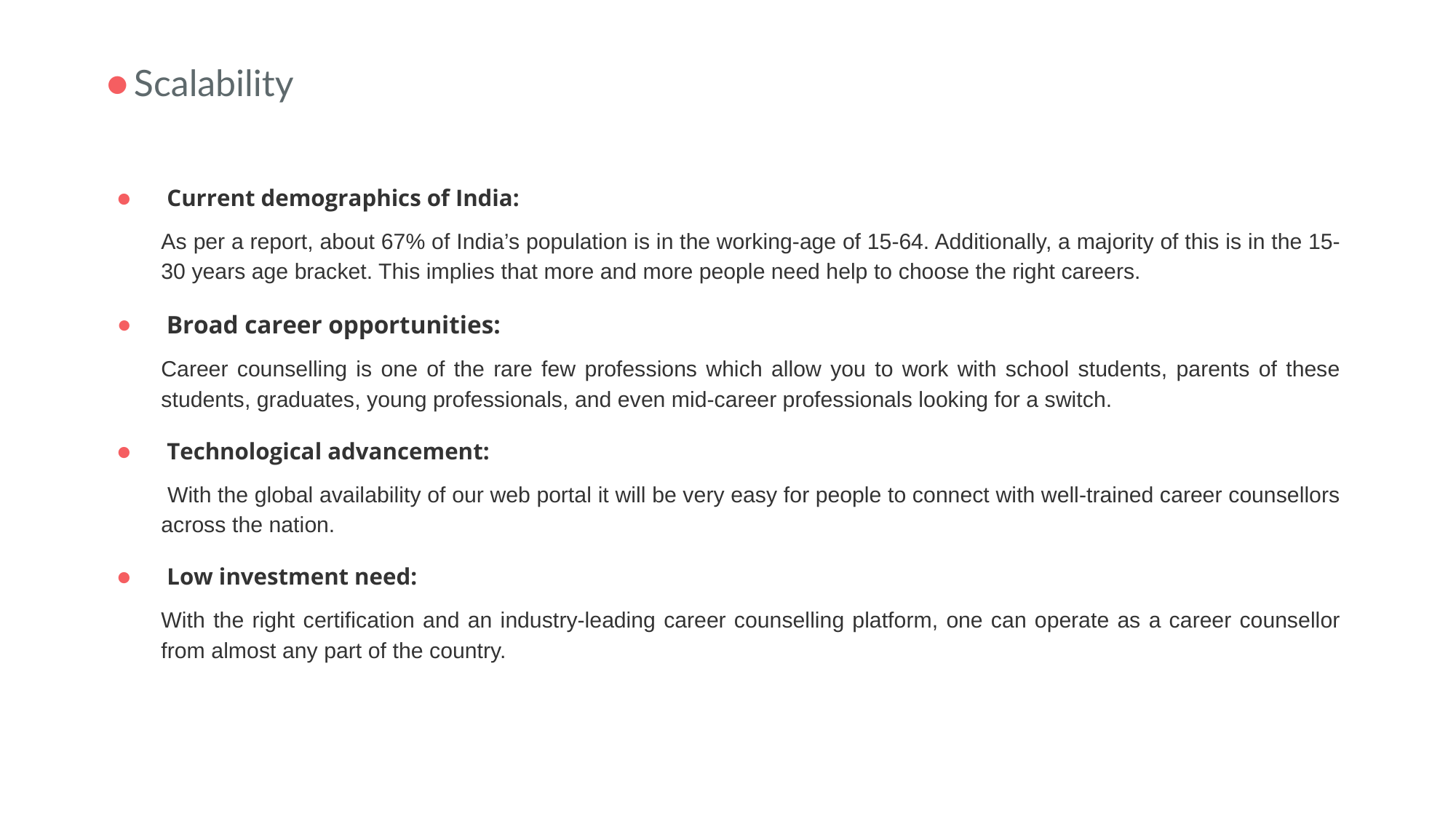

Scalability

 Current demographics of India:
As per a report, about 67% of India’s population is in the working-age of 15-64. Additionally, a majority of this is in the 15-30 years age bracket. This implies that more and more people need help to choose the right careers.
 Broad career opportunities:
Career counselling is one of the rare few professions which allow you to work with school students, parents of these students, graduates, young professionals, and even mid-career professionals looking for a switch.
 Technological advancement:
 With the global availability of our web portal it will be very easy for people to connect with well-trained career counsellors across the nation.
 Low investment need:
With the right certification and an industry-leading career counselling platform, one can operate as a career counsellor from almost any part of the country.